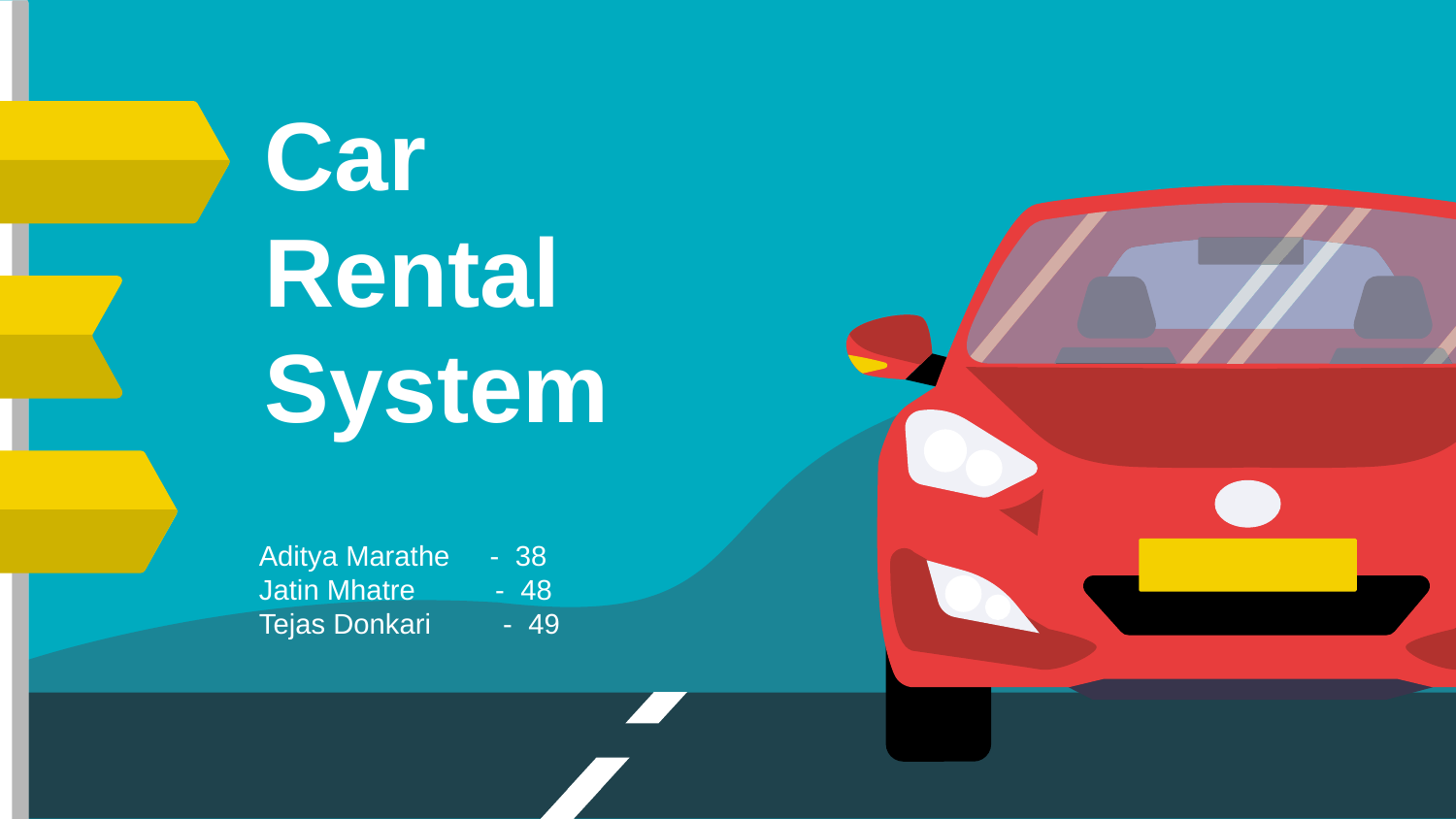

# Car Rental System

Aditya Marathe     -  38
Jatin Mhatre          -  48
Tejas Donkari         -  49